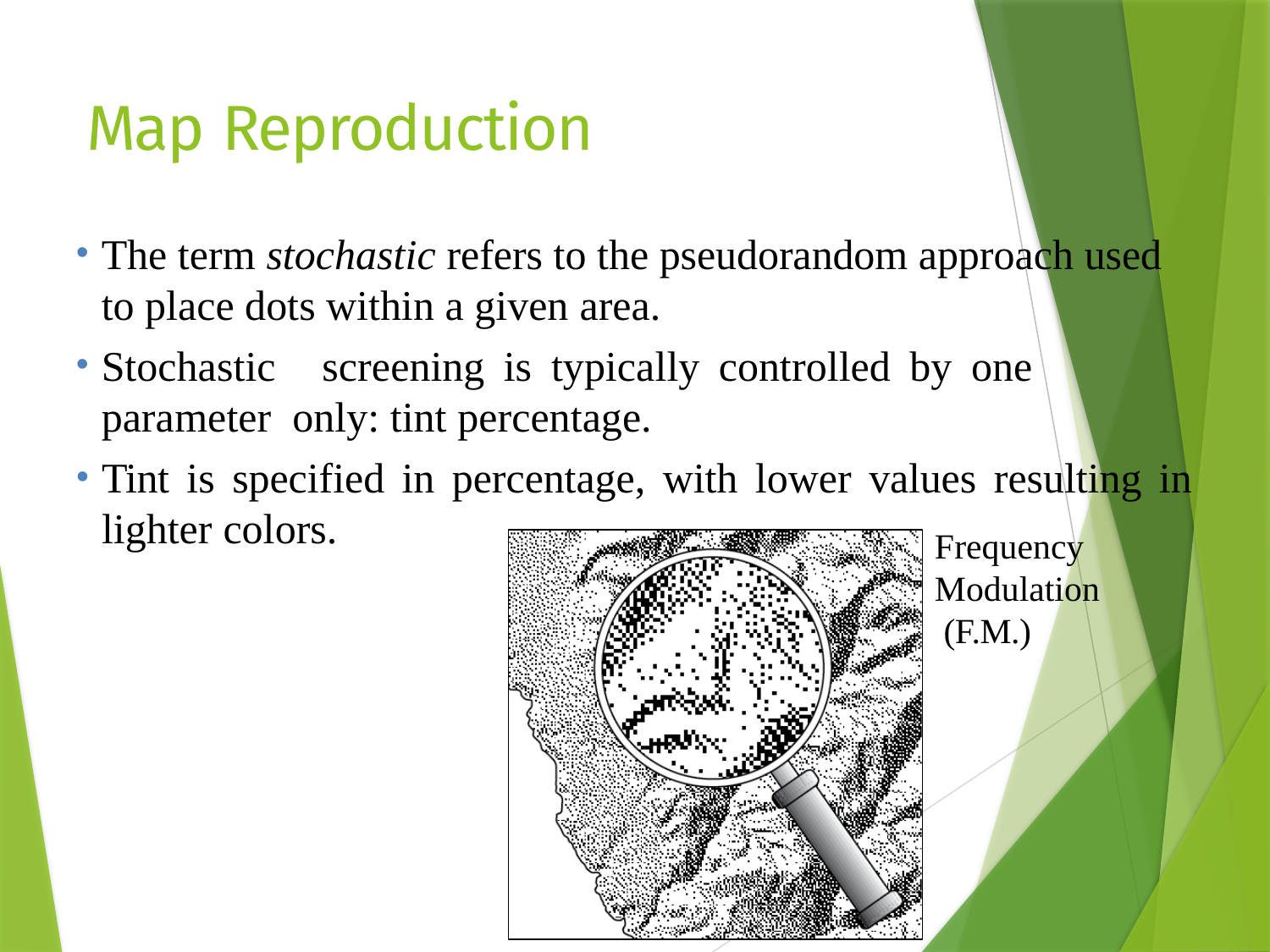

# Map Reproduction
The term stochastic refers to the pseudorandom approach used  to place dots within a given area.
Stochastic	screening	is	typically	controlled	by	one	parameter  only: tint percentage.
Tint is specified in percentage, with lower values resulting in
lighter colors.
Frequency  Modulation  (F.M.)